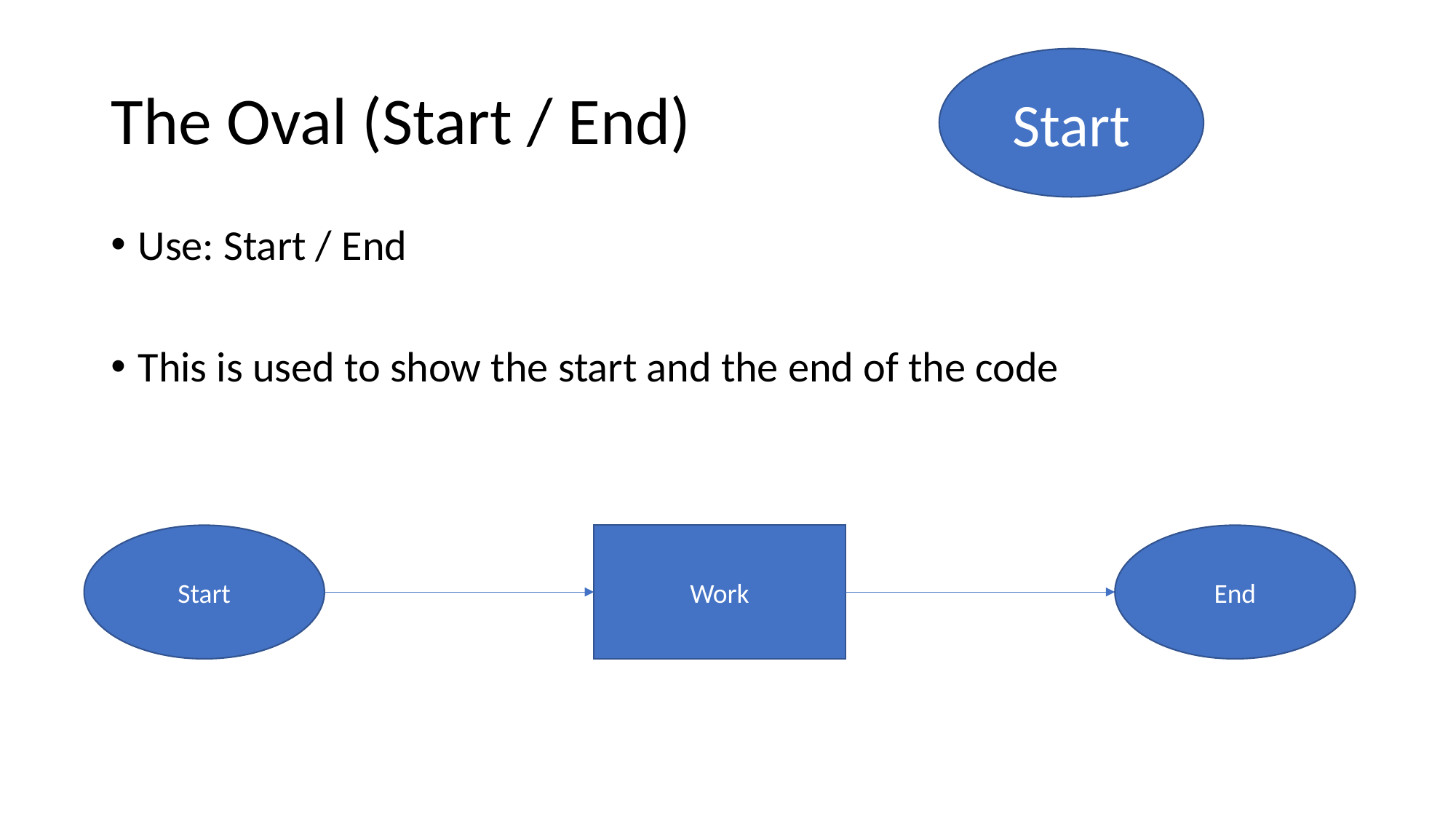

# The Oval (Start / End)
Start
Use: Start / End

This is used to show the start and the end of the code

Work
Start
End